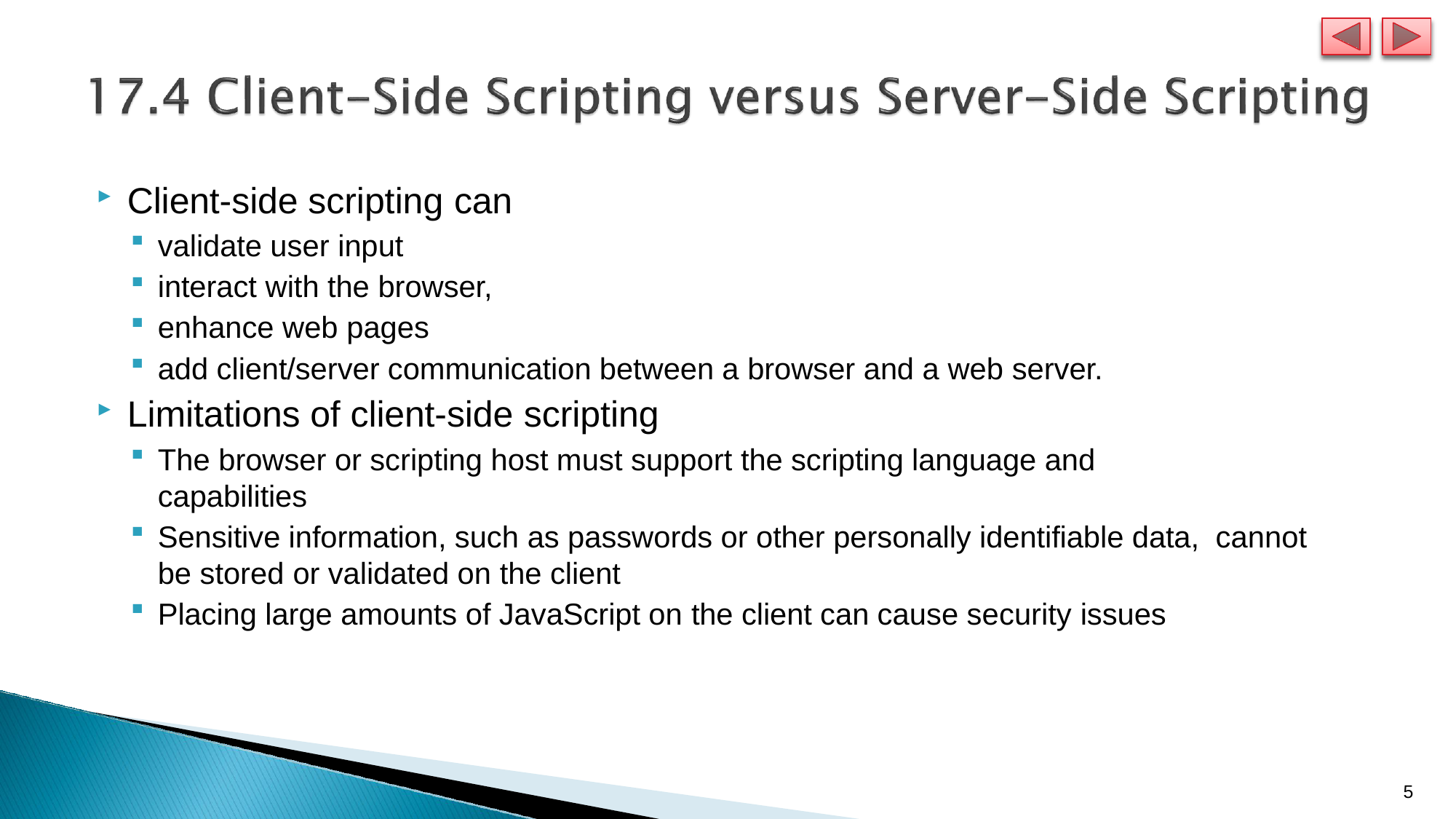

Client-side scripting can
validate user input
interact with the browser,
enhance web pages
add client/server communication between a browser and a web server.
Limitations of client-side scripting
The browser or scripting host must support the scripting language and  capabilities
Sensitive information, such as passwords or other personally identifiable data,  cannot be stored or validated on the client
Placing large amounts of JavaScript on the client can cause security issues
5